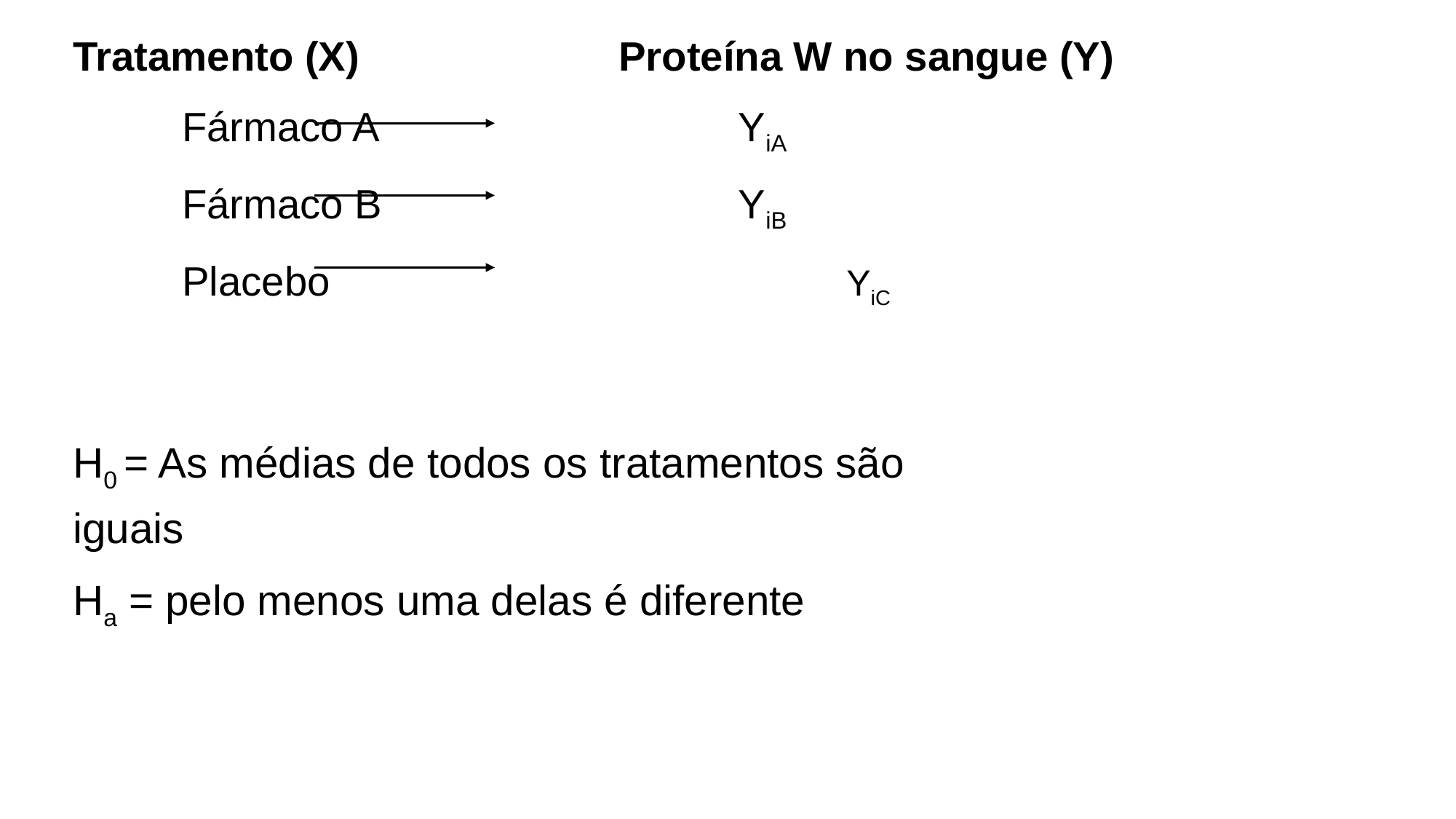

Tratamento (X)			Proteína W no sangue (Y)
	Fármaco A				 YiA
	Fármaco B				 YiB
	Placebo					 YiC
H0 = As médias de todos os tratamentos são iguais
Ha = pelo menos uma delas é diferente